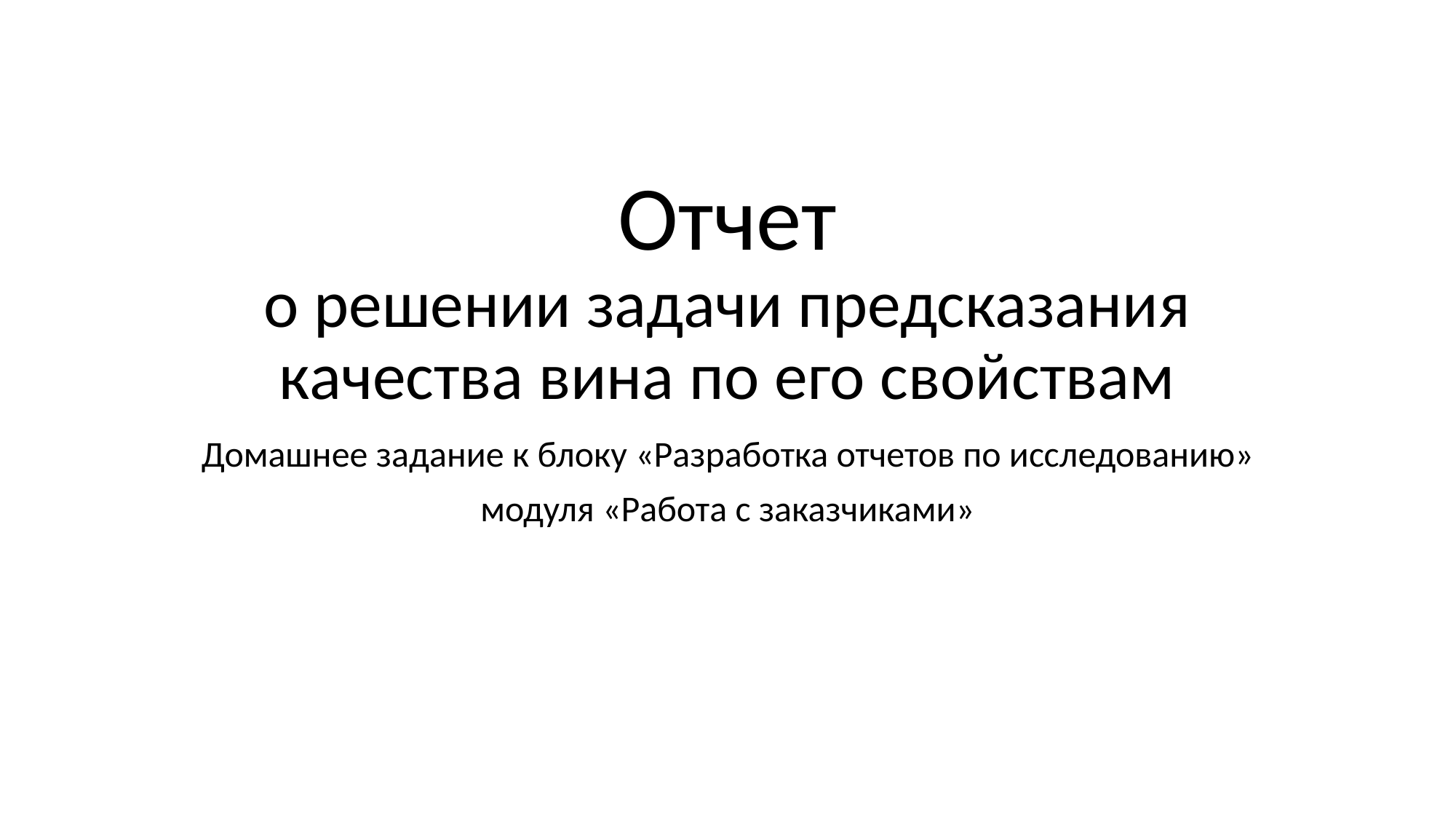

# Отчет о решении задачи предсказания качества вина по его свойствам
Домашнее задание к блоку «Разработка отчетов по исследованию»
модуля «Работа с заказчиками»